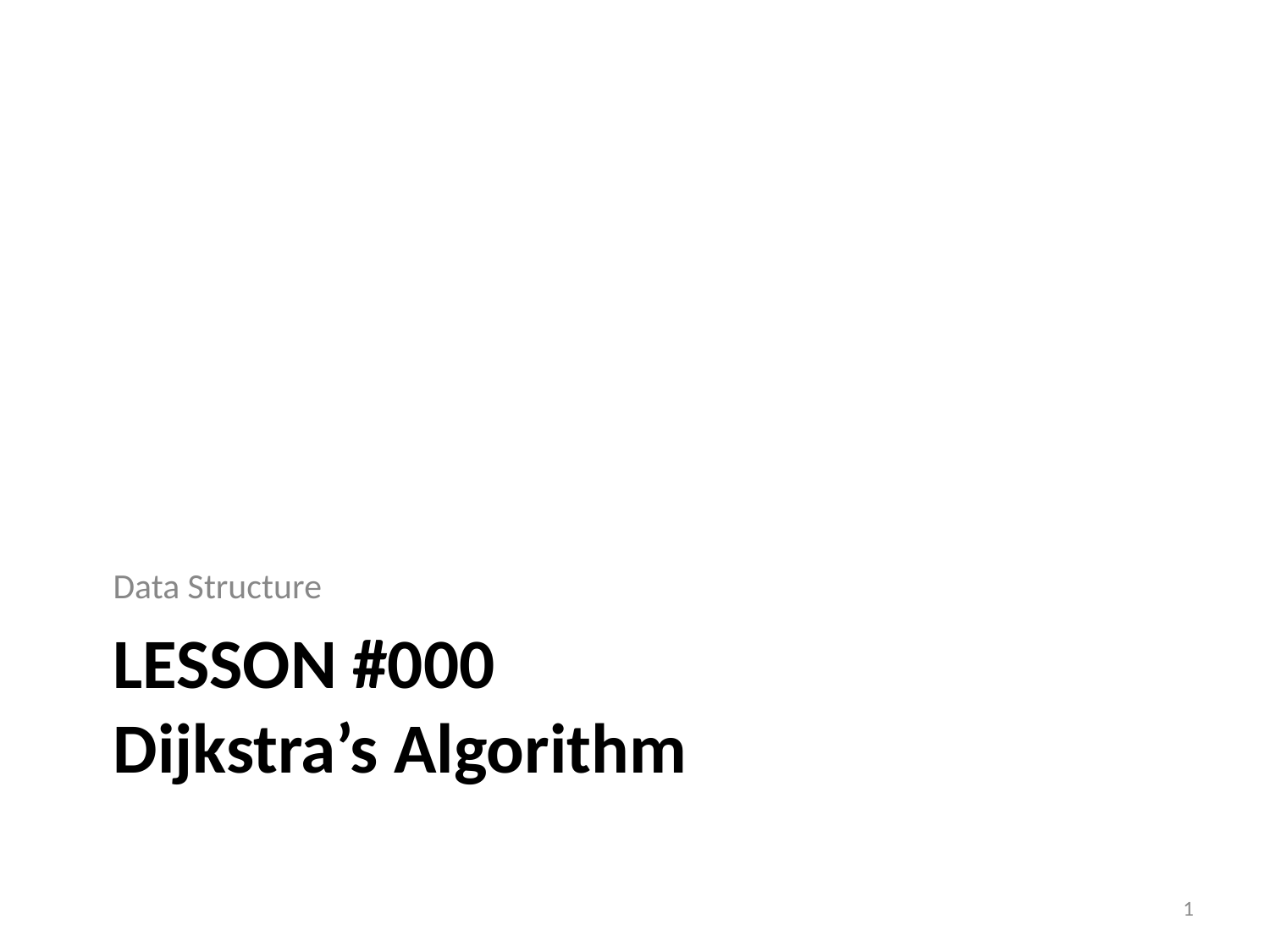

Data Structure
# LESSON #000 Dijkstra’s Algorithm
1